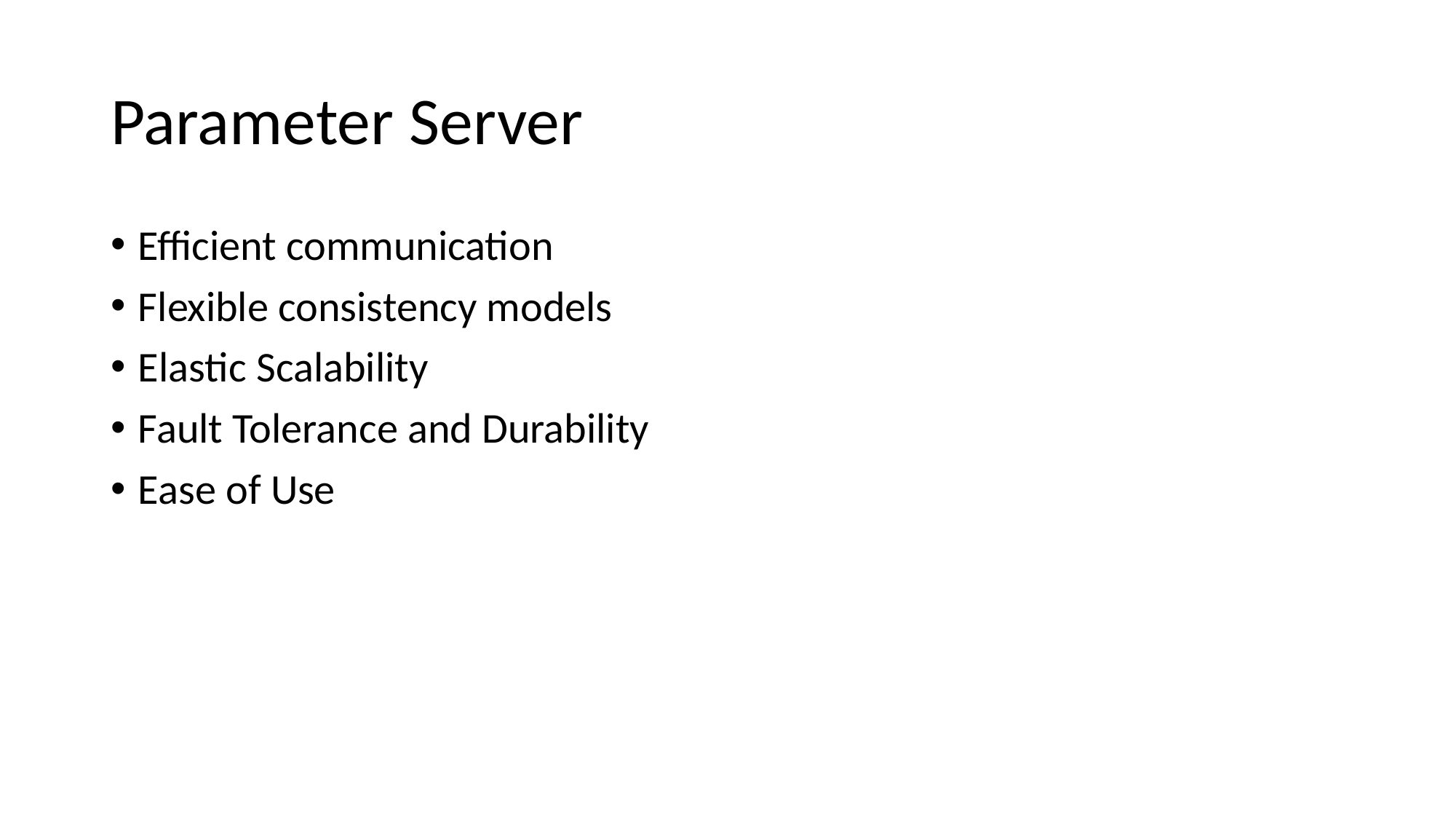

# Parameter Server
Efficient communication
Flexible consistency models
Elastic Scalability
Fault Tolerance and Durability
Ease of Use